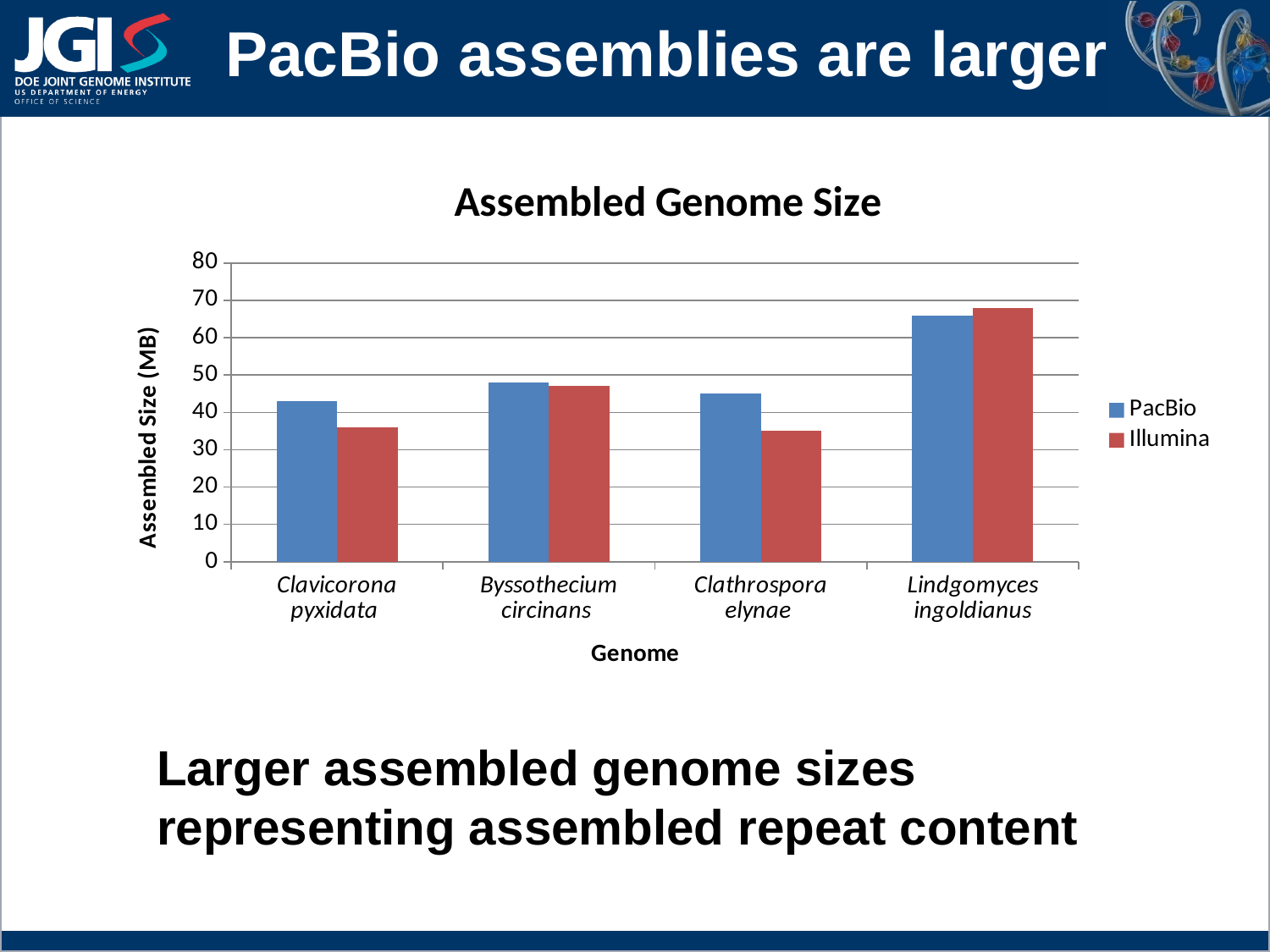

# PacBio assemblies are larger

### Chart: Assembled Genome Size

| Category |  |  |
|---|---|---|
| Clavicorona pyxidata  | 43.0 | 36.0 |
| Byssothecium circinans  | 48.0 | 47.0 |
| Clathrospora elynae  | 45.0 | 35.0 |
| Lindgomyces ingoldianus | 66.0 | 68.0 |
Larger assembled genome sizes representing assembled repeat content